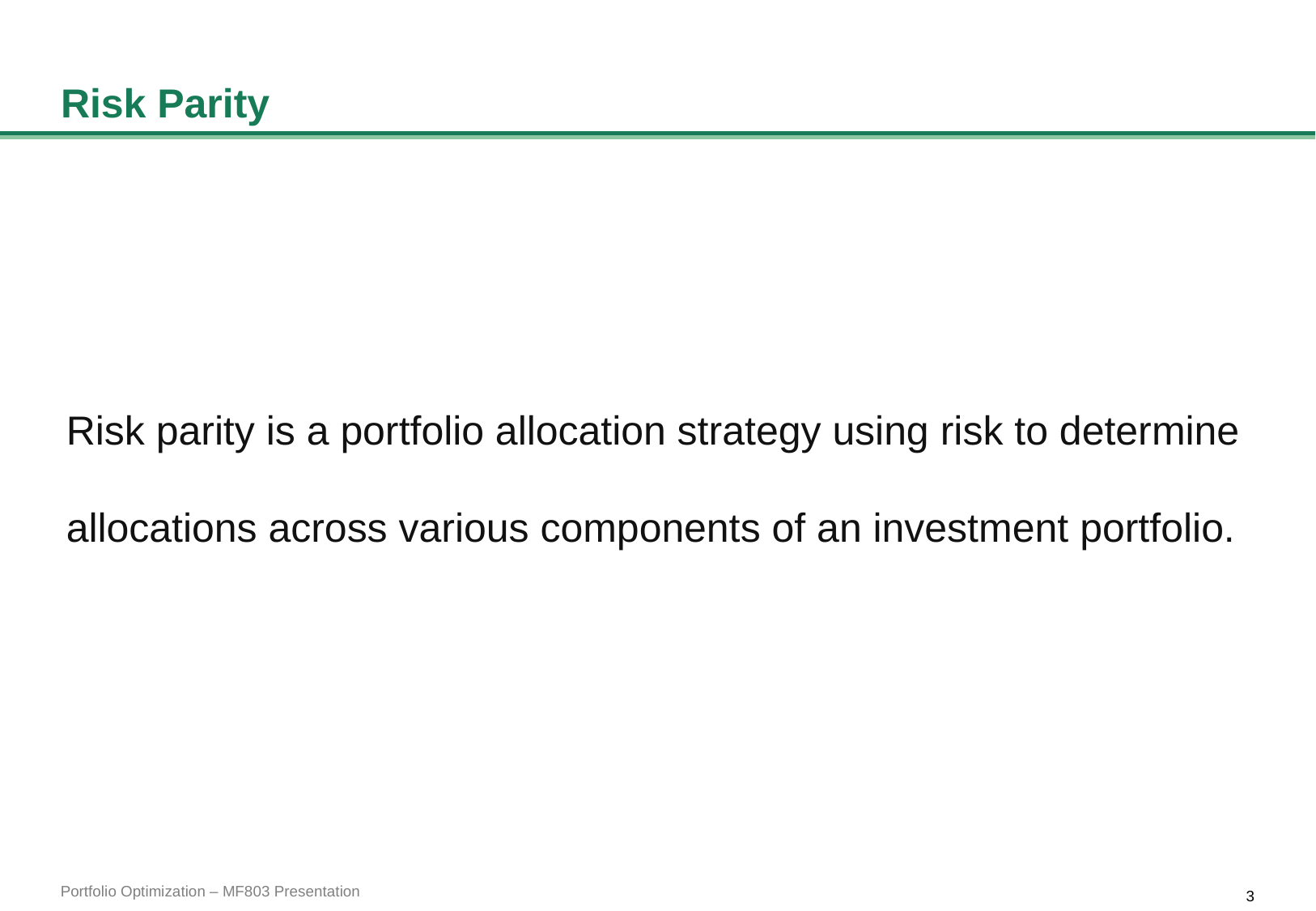

# Risk Parity
Risk parity is a portfolio allocation strategy using risk to determine allocations across various components of an investment portfolio.